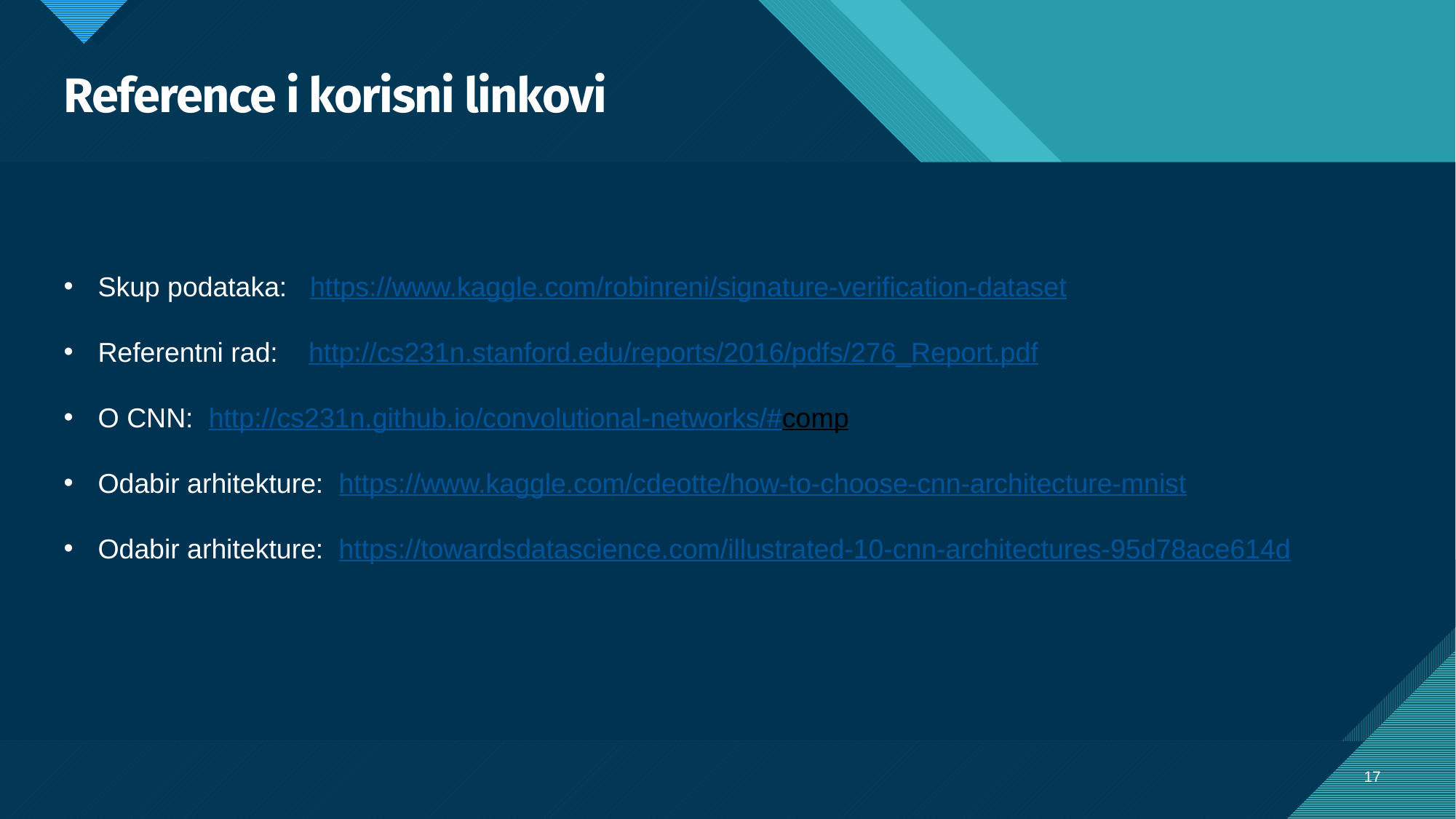

# Reference i korisni linkovi
Skup podataka:   https://www.kaggle.com/robinreni/signature-verification-dataset

Referentni rad:    http://cs231n.stanford.edu/reports/2016/pdfs/276_Report.pdf

O CNN:  http://cs231n.github.io/convolutional-networks/#comp

Odabir arhitekture:  https://www.kaggle.com/cdeotte/how-to-choose-cnn-architecture-mnist

Odabir arhitekture:  https://towardsdatascience.com/illustrated-10-cnn-architectures-95d78ace614d

17